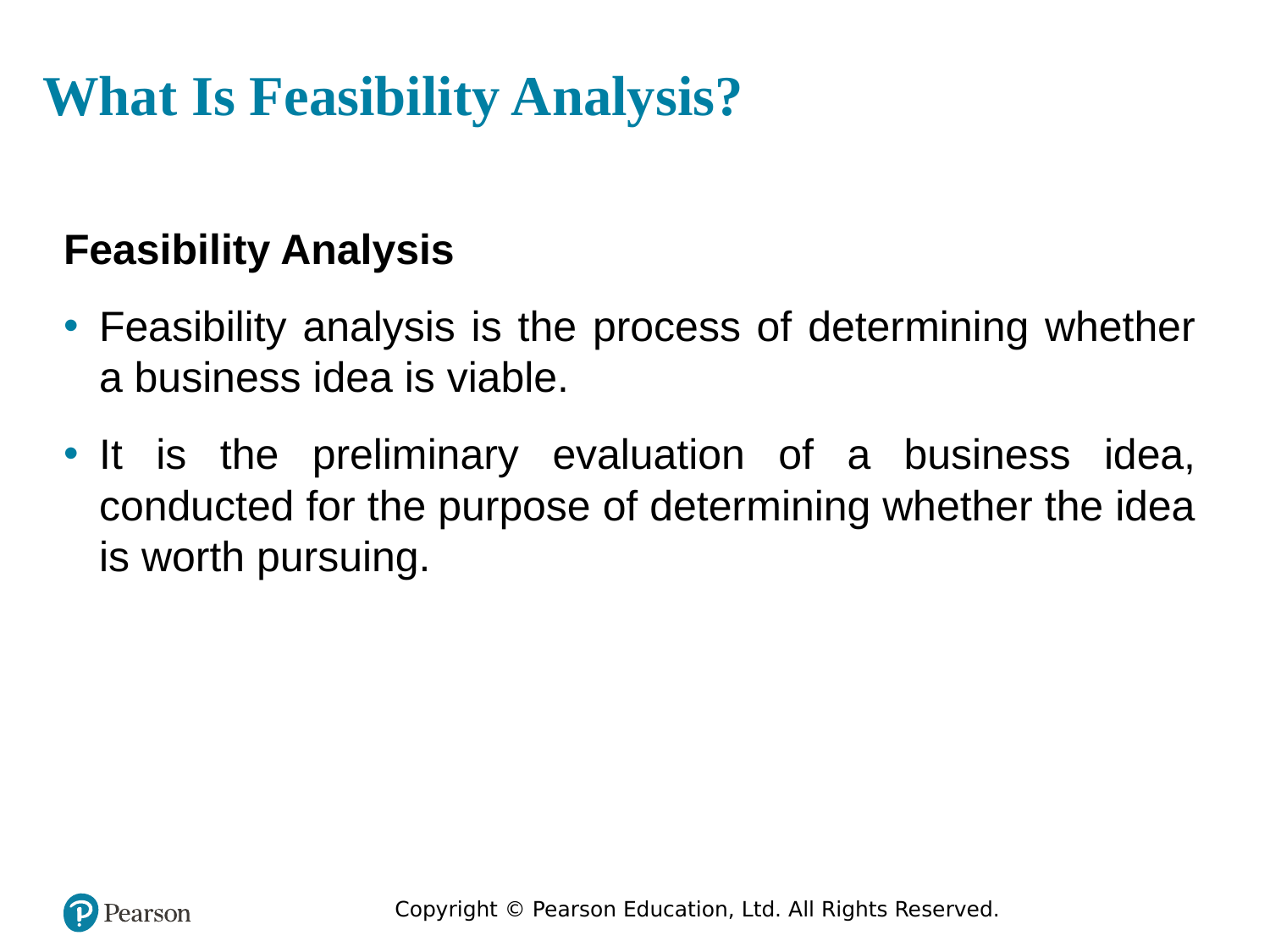

# What Is Feasibility Analysis?
Feasibility Analysis
Feasibility analysis is the process of determining whether a business idea is viable.
It is the preliminary evaluation of a business idea, conducted for the purpose of determining whether the idea is worth pursuing.